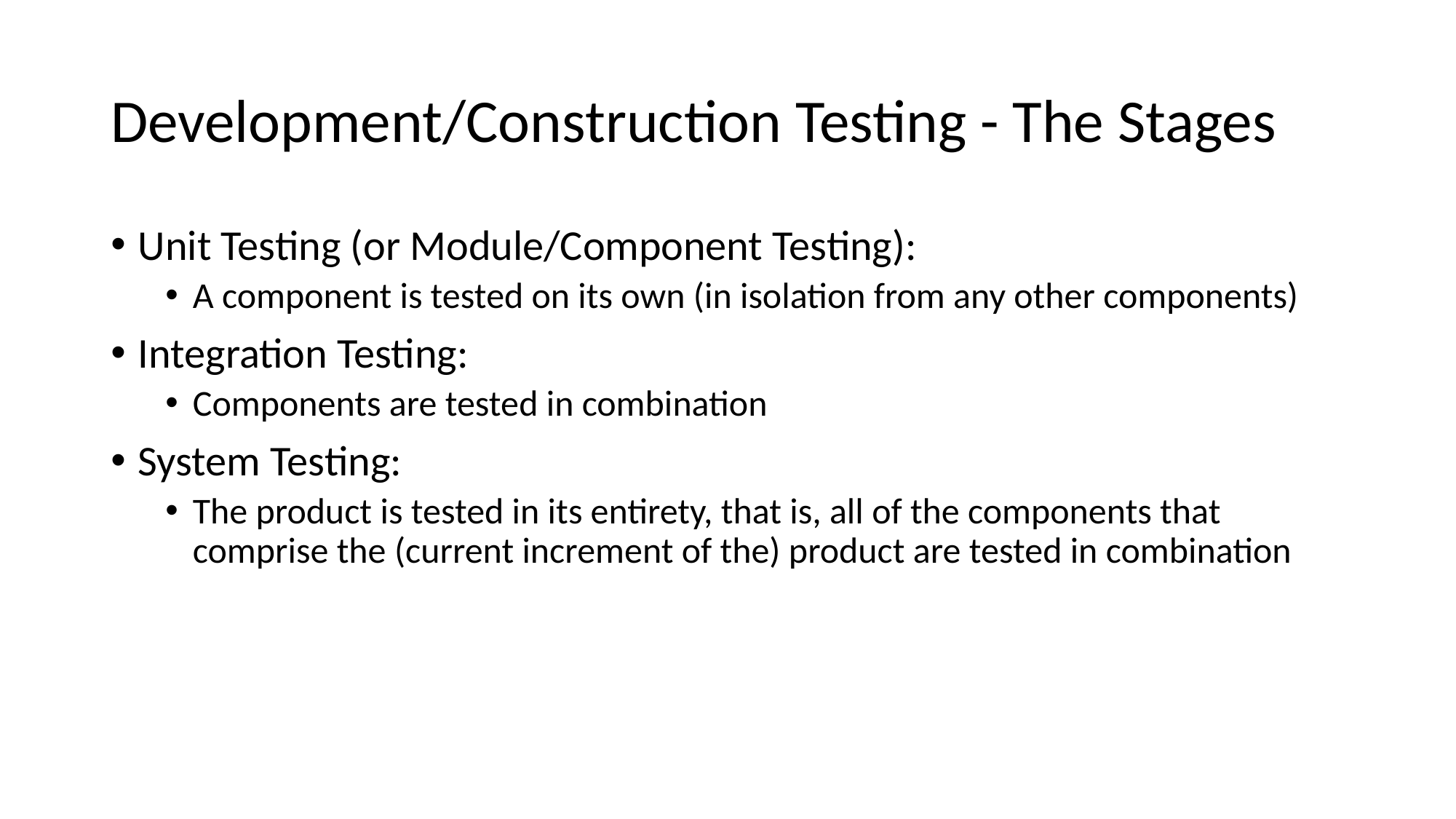

# Development/Construction Testing - The Stages
Unit Testing (or Module/Component Testing):
A component is tested on its own (in isolation from any other components)
Integration Testing:
Components are tested in combination
System Testing:
The product is tested in its entirety, that is, all of the components that comprise the (current increment of the) product are tested in combination